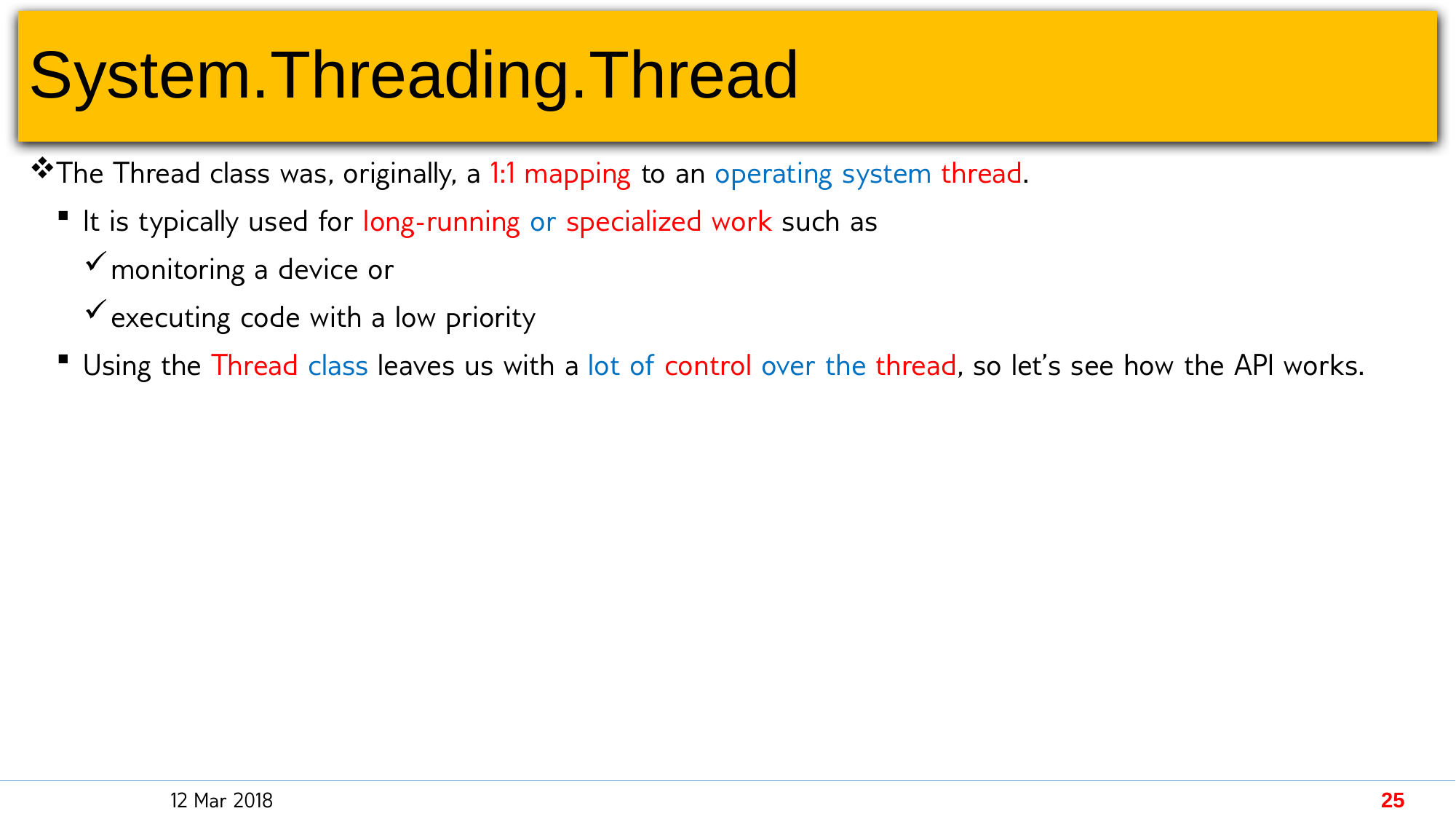

# System.Threading.Thread
The Thread class was, originally, a 1:1 mapping to an operating system thread.
It is typically used for long-running or specialized work such as
monitoring a device or
executing code with a low priority
Using the Thread class leaves us with a lot of control over the thread, so let’s see how the API works.
12 Mar 2018
25